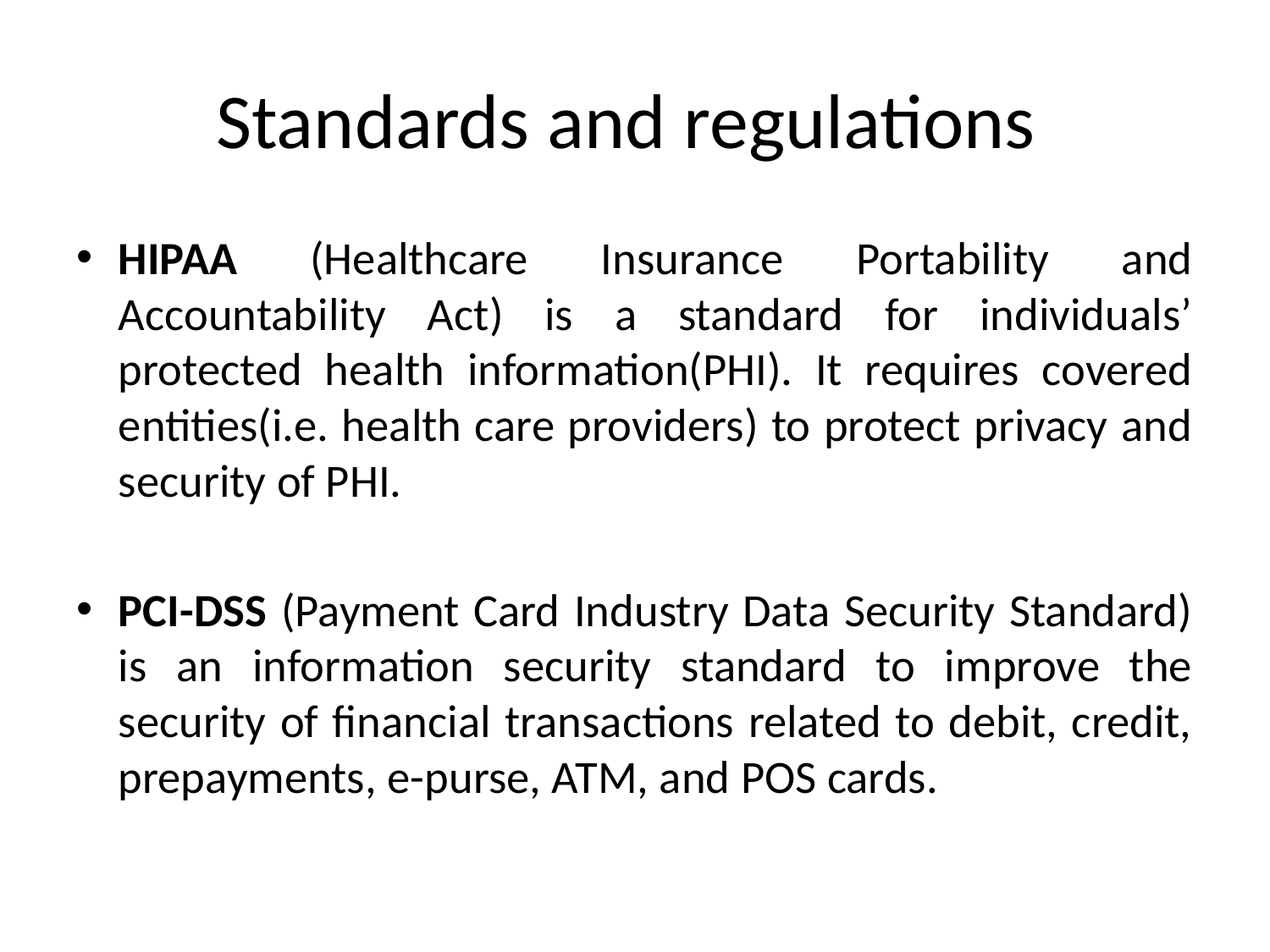

# Standards and regulations
HIPAA (Healthcare Insurance Portability and Accountability Act) is a standard for individuals’ protected health information(PHI). It requires covered entities(i.e. health care providers) to protect privacy and security of PHI.

PCI-DSS (Payment Card Industry Data Security Standard) is an information security standard to improve the security of financial transactions related to debit, credit, prepayments, e-purse, ATM, and POS cards.